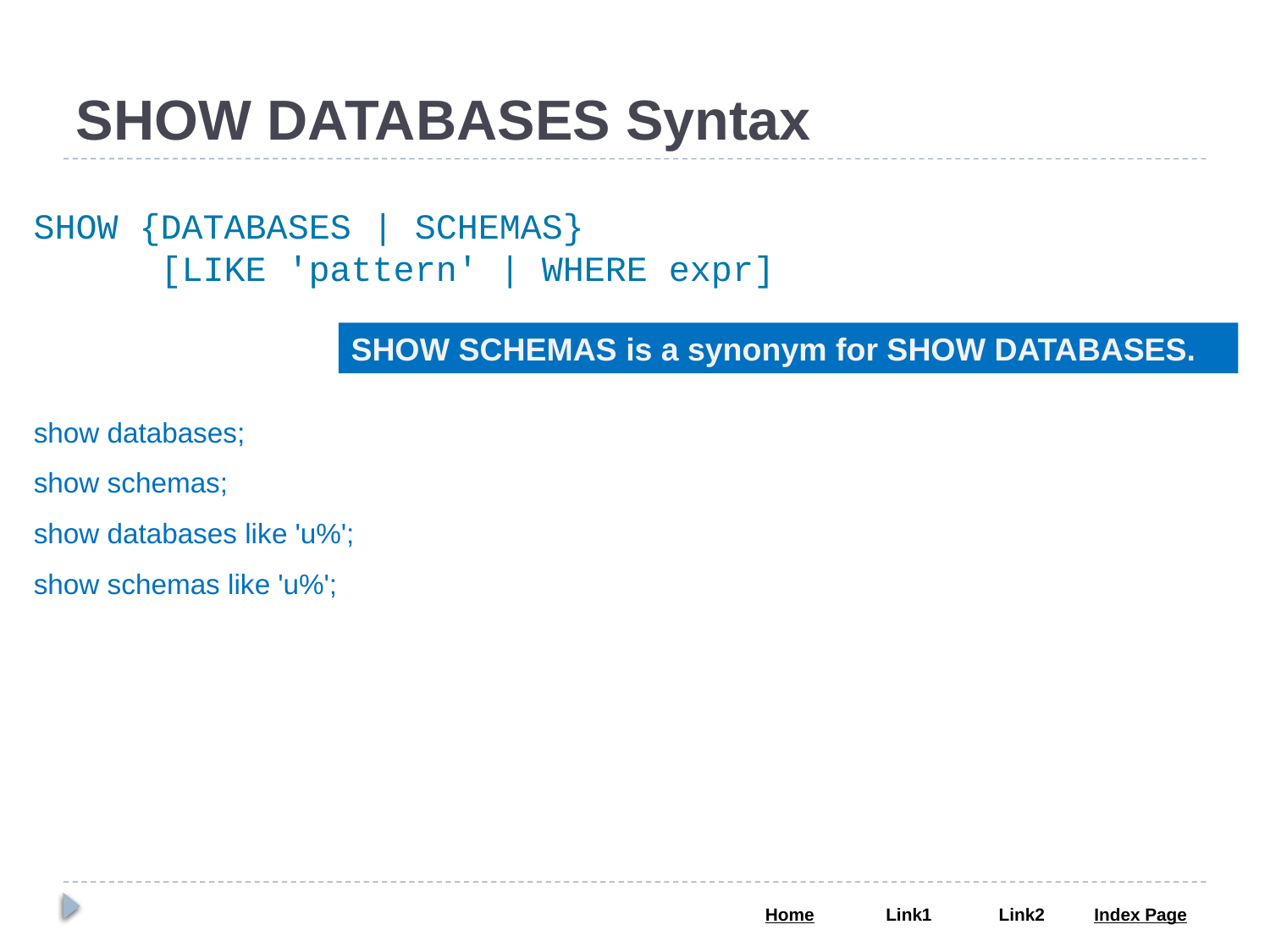

# SHOW DATABASES Syntax
SHOW {DATABASES | SCHEMAS}
      [LIKE 'pattern' | WHERE expr]
SHOW SCHEMAS is a synonym for SHOW DATABASES.
show databases;
show schemas;
show databases like 'u%';
show schemas like 'u%';